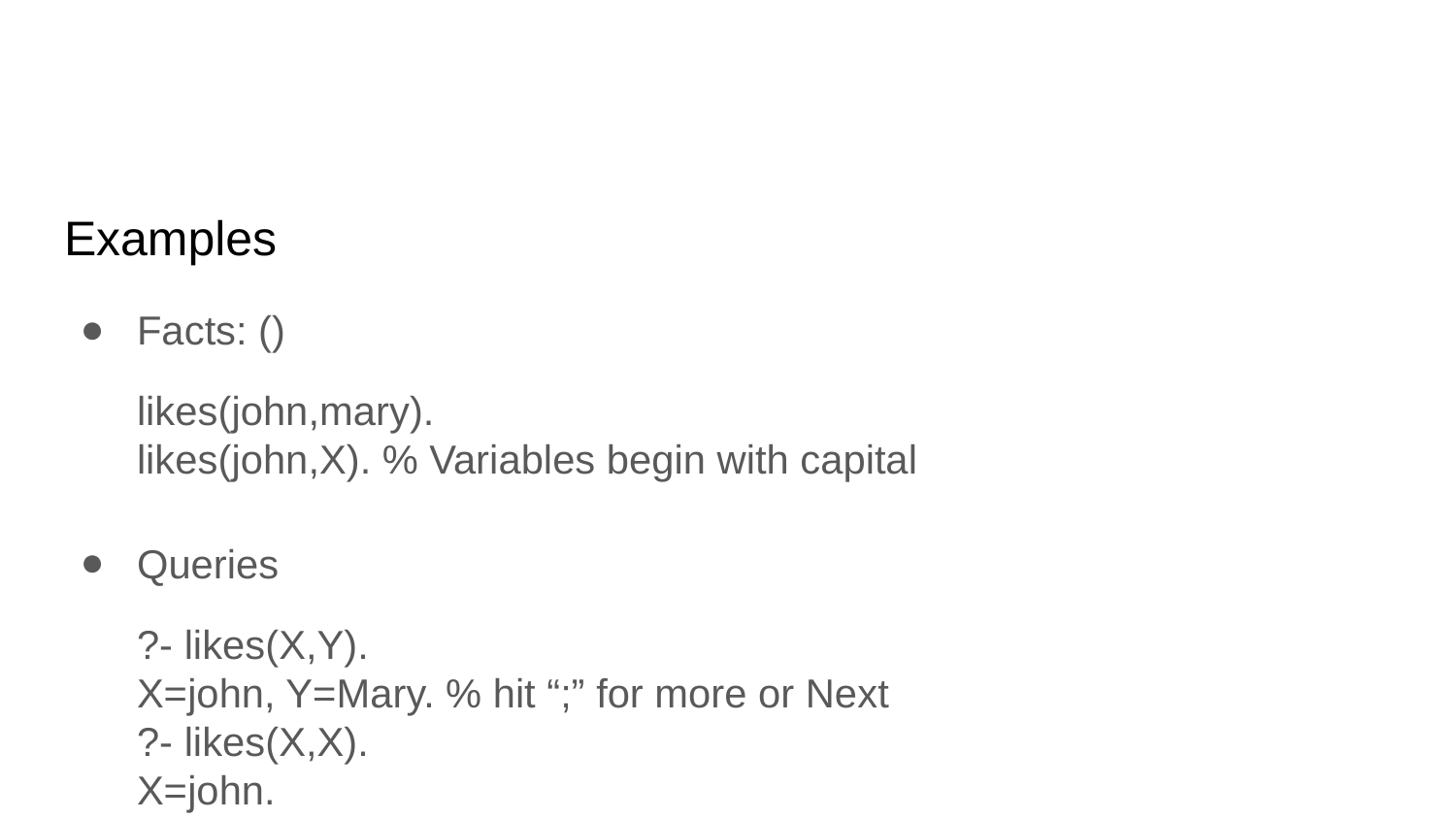

#
Examples
Facts: ()
likes(john,mary).
likes(john,X). % Variables begin with capital

Queries
?- likes(X,Y).
X=john, Y=Mary. % hit “;” for more or Next
?- likes(X,X).
X=john.